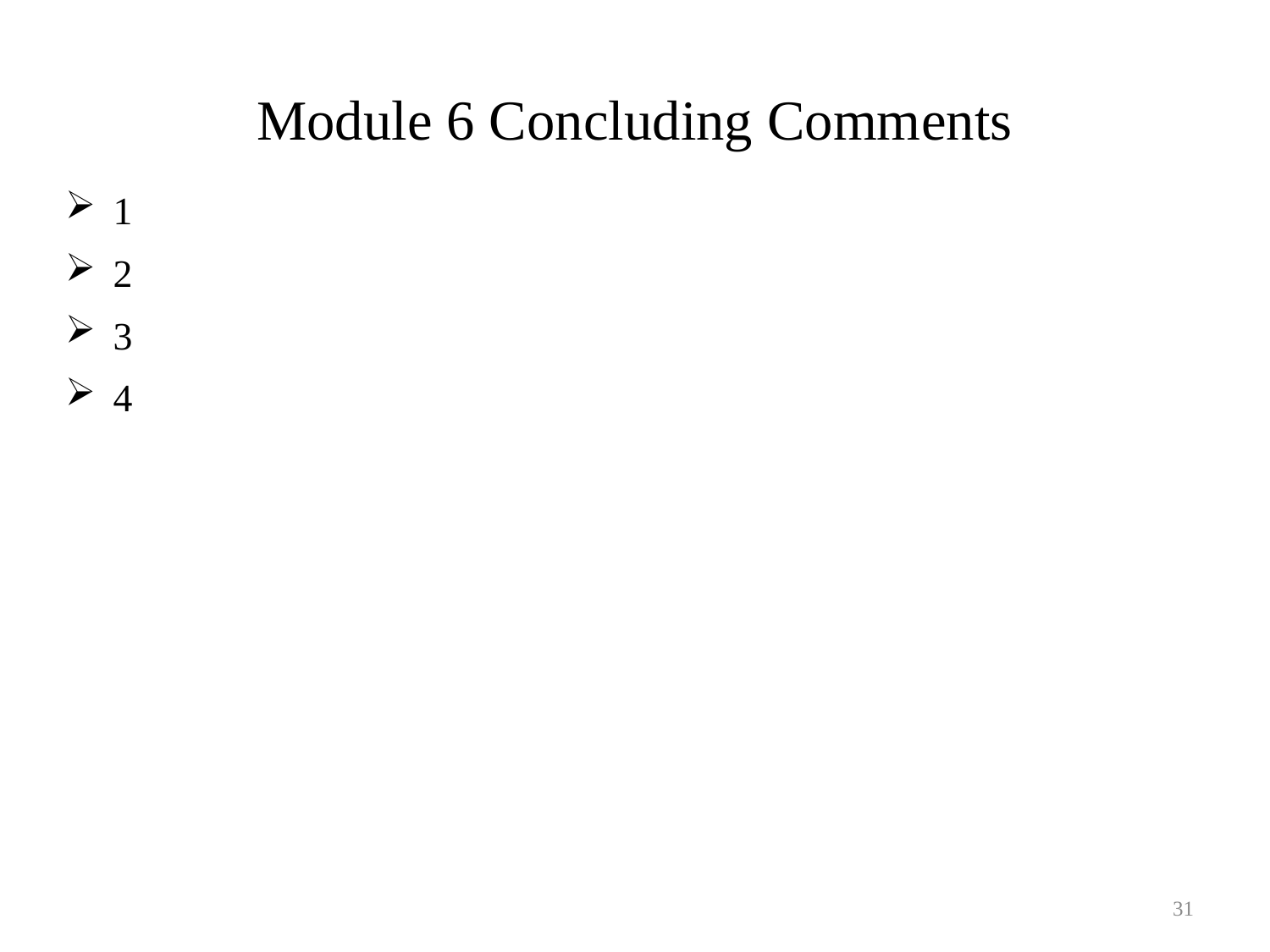

# Module 6 Concluding Comments
1
2
3
4

31